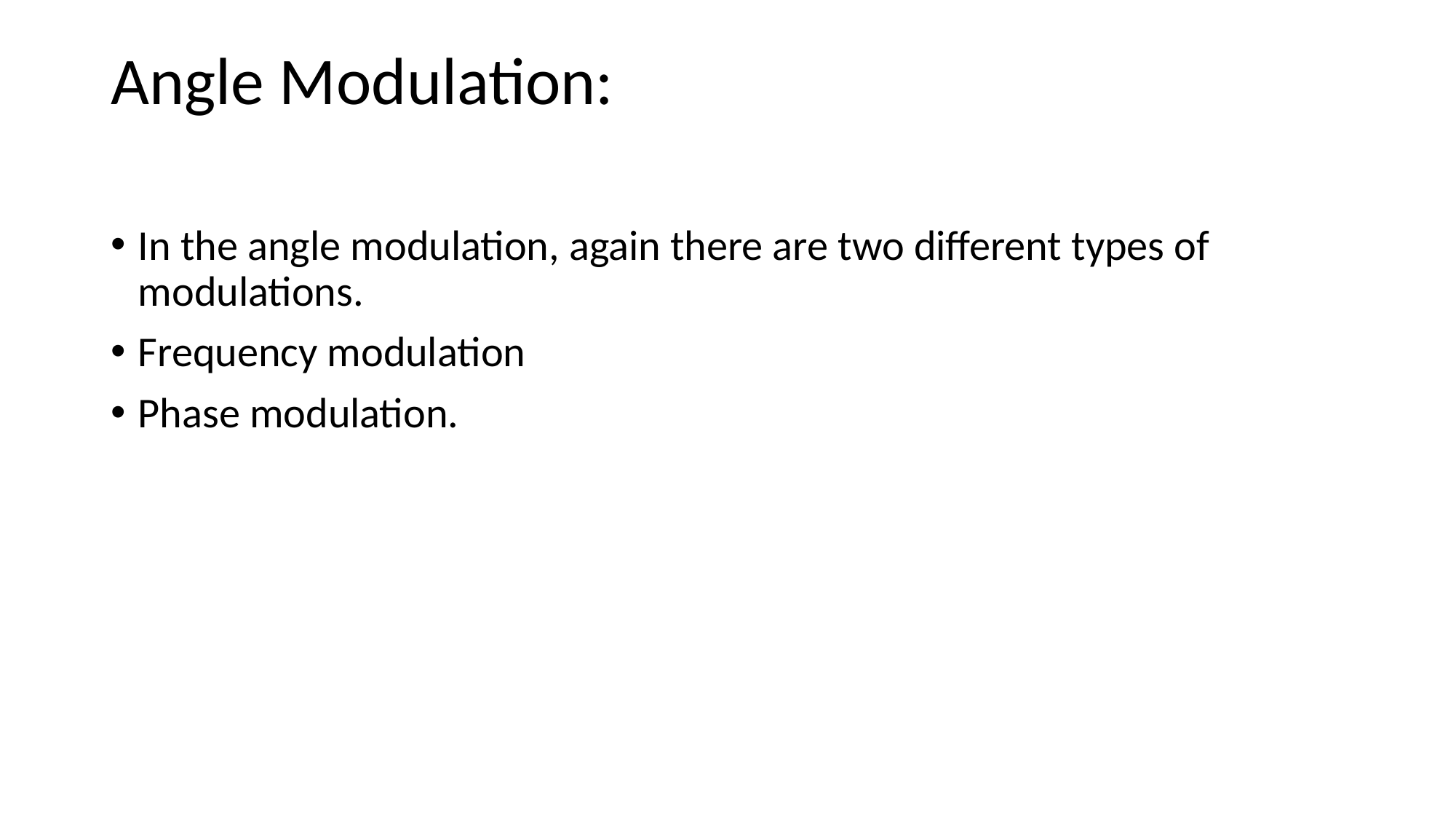

# Angle Modulation:
In the angle modulation, again there are two different types of modulations.
Frequency modulation
Phase modulation.